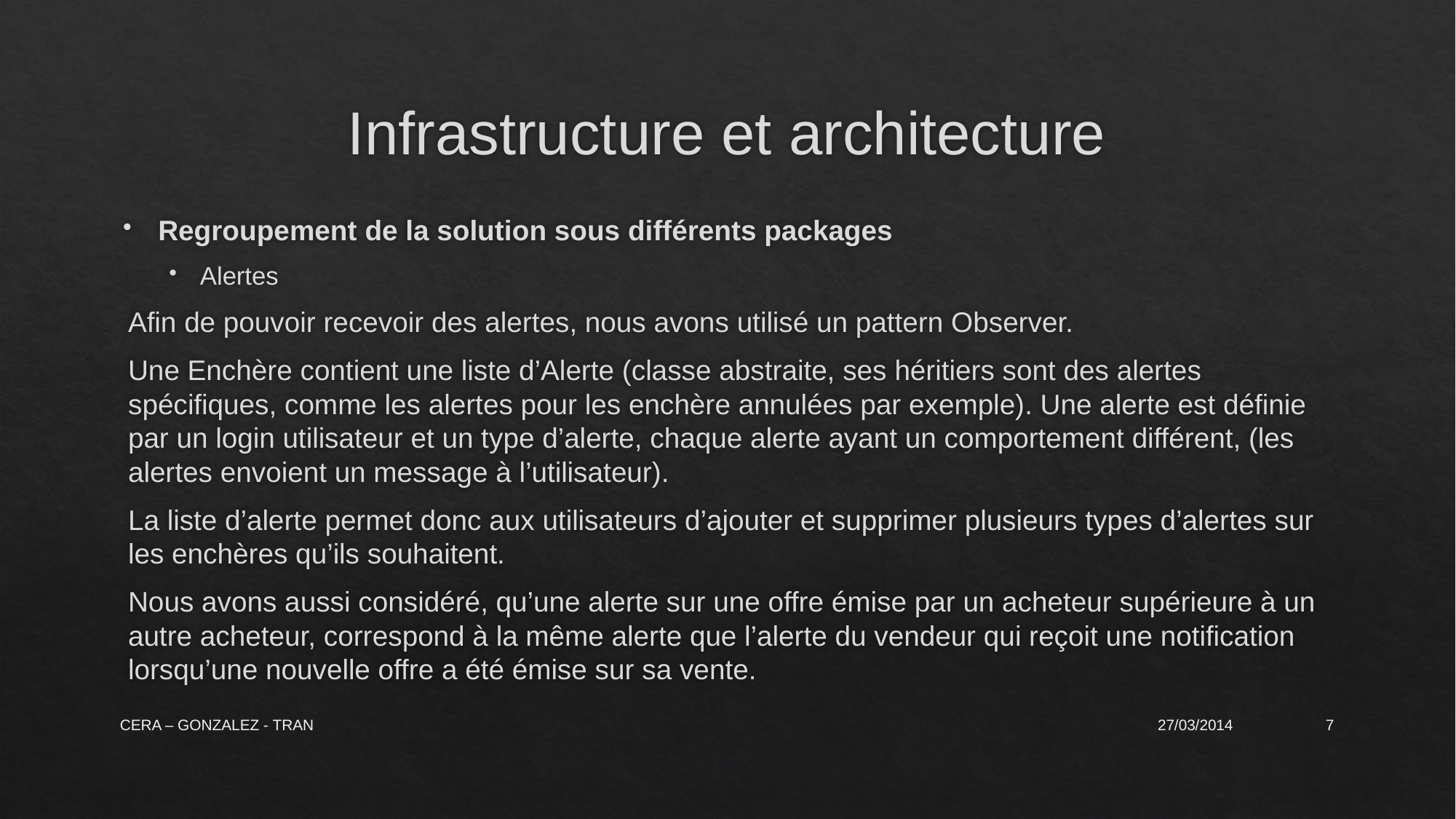

# Infrastructure et architecture
Regroupement de la solution sous différents packages
Alertes
Afin de pouvoir recevoir des alertes, nous avons utilisé un pattern Observer.
Une Enchère contient une liste d’Alerte (classe abstraite, ses héritiers sont des alertes spécifiques, comme les alertes pour les enchère annulées par exemple). Une alerte est définie par un login utilisateur et un type d’alerte, chaque alerte ayant un comportement différent, (les alertes envoient un message à l’utilisateur).
La liste d’alerte permet donc aux utilisateurs d’ajouter et supprimer plusieurs types d’alertes sur les enchères qu’ils souhaitent.
Nous avons aussi considéré, qu’une alerte sur une offre émise par un acheteur supérieure à un autre acheteur, correspond à la même alerte que l’alerte du vendeur qui reçoit une notification lorsqu’une nouvelle offre a été émise sur sa vente.
CERA – GONZALEZ - TRAN
27/03/2014
7